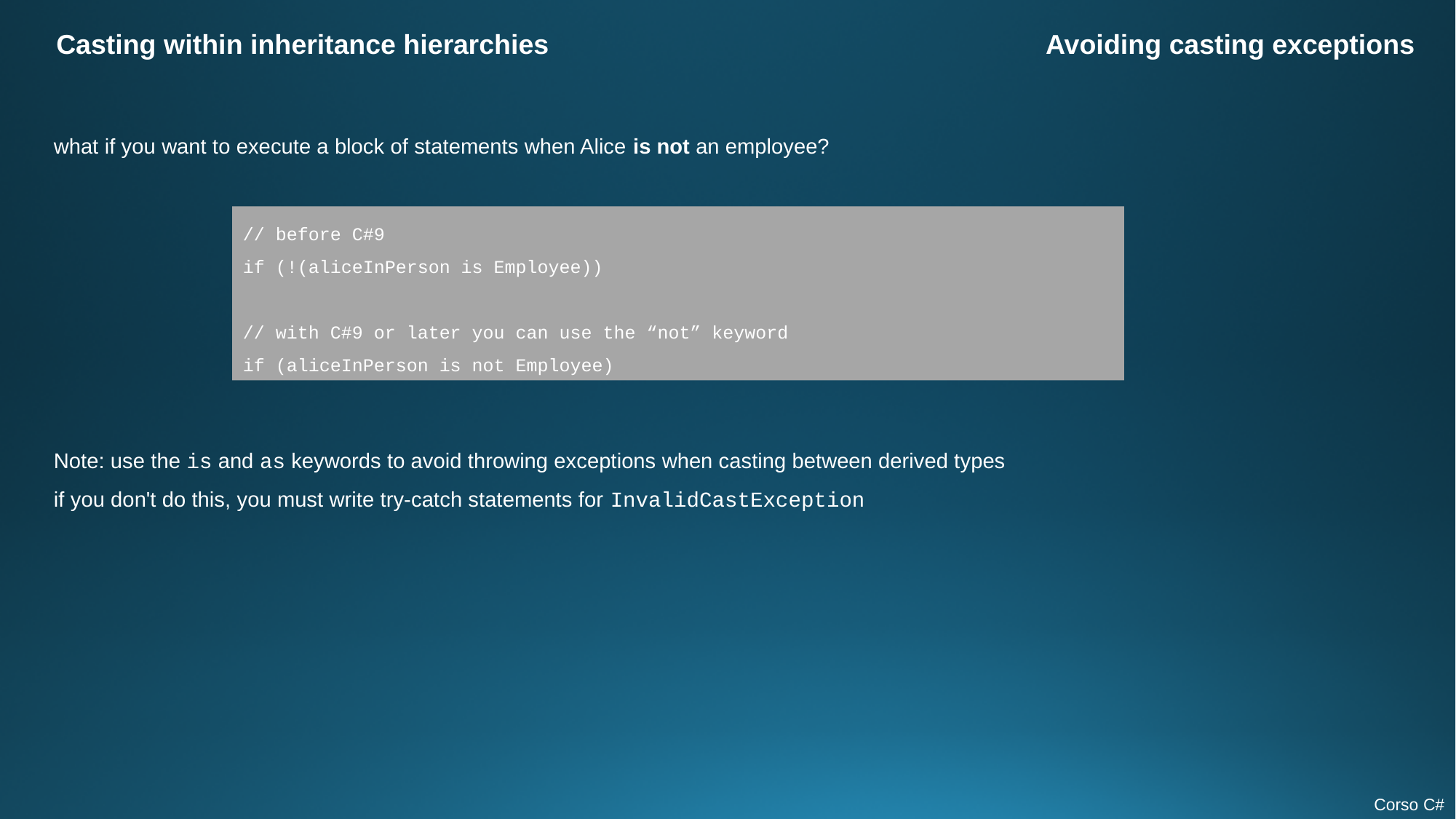

Casting within inheritance hierarchies
Avoiding casting exceptions
what if you want to execute a block of statements when Alice is not an employee?
// before C#9
if (!(aliceInPerson is Employee))

// with C#9 or later you can use the “not” keyword
if (aliceInPerson is not Employee)
Note: use the is and as keywords to avoid throwing exceptions when casting between derived types
if you don't do this, you must write try-catch statements for InvalidCastException
Corso C#